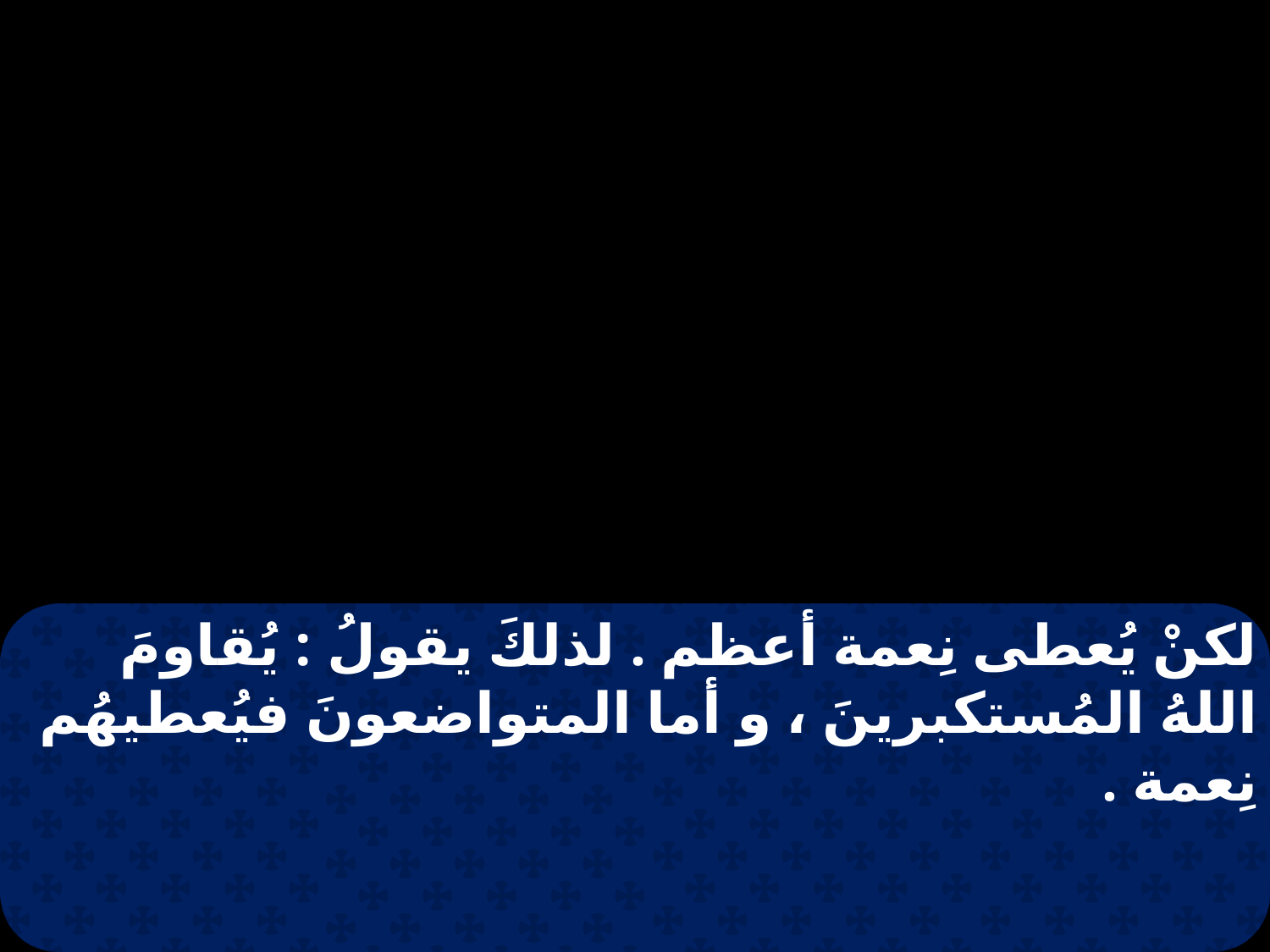

لكنْ يُعطى نِعمة أعظم . لذلكَ يقولُ : يُقاومَ اللهُ المُستكبرينَ ، و أما المتواضعونَ فيُعطيهُم نِعمة .